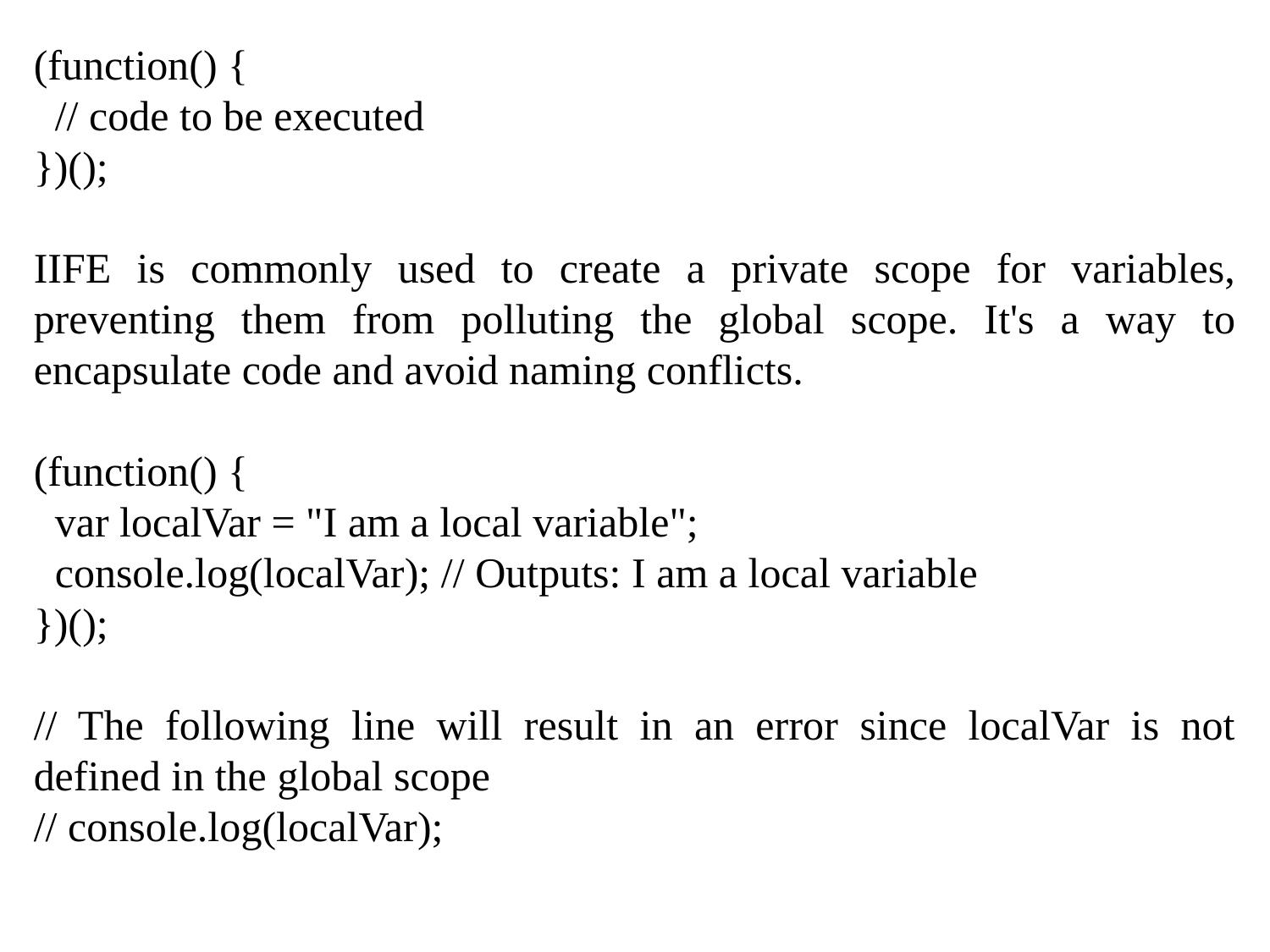

(function() {
  // code to be executed
})();

IIFE is commonly used to create a private scope for variables, preventing them from polluting the global scope. It's a way to encapsulate code and avoid naming conflicts.

(function() {
  var localVar = "I am a local variable";
  console.log(localVar); // Outputs: I am a local variable
})();

// The following line will result in an error since localVar is not defined in the global scope
// console.log(localVar);